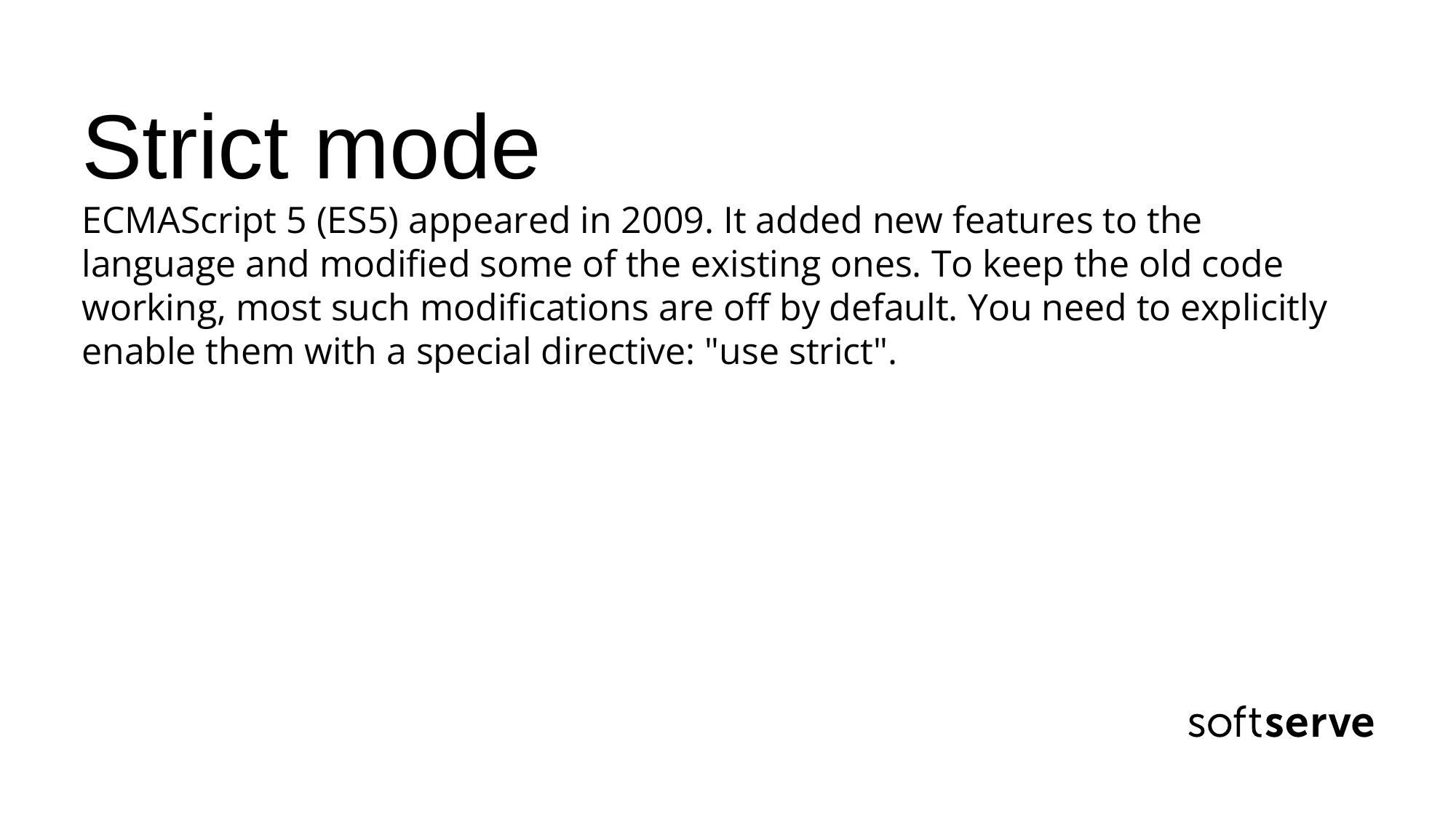

# Strict mode ECMAScript 5 (ES5) appeared in 2009. It added new features to the language and modified some of the existing ones. To keep the old code working, most such modifications are off by default. You need to explicitly enable them with a special directive: "use strict".